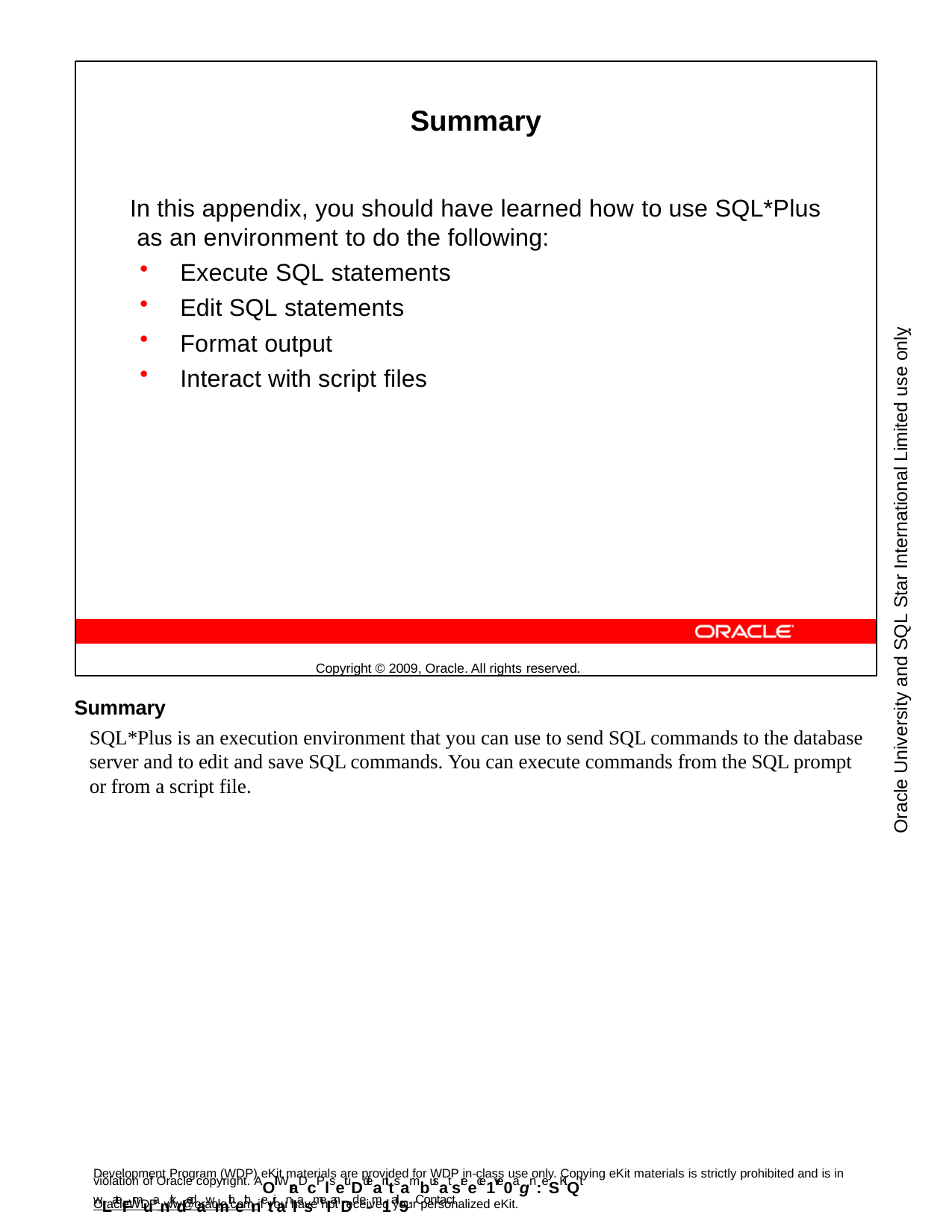

Summary

In this appendix, you should have learned how to use SQL*Plus  as an environment to do the following:
Execute SQL statements
Edit SQL statements
Format output
Interact with script files

Copyright © 2009, Oracle. All rights reserved.
Oracle University and SQL Star International Limited use onlyฺ

Summary
SQL*Plus is an execution environment that you can use to send SQL commands to the database  server and to edit and save SQL commands. You can execute commands from the SQL prompt  or from a script file.
Development Program (WDP) eKit materials are provided for WDP in-class use only. Copying eKit materials is strictly prohibited and is in
violation of Oracle copyright. AOll WraDcPlsetuDdeanttsambusatsreece1ive0agn:eSKiQt wLateFrmuanrkdedawmithethnetiranlasmeI anDd e-m1ail5. Contact
OracleWDP_ww@oracle.com if you have not received your personalized eKit.